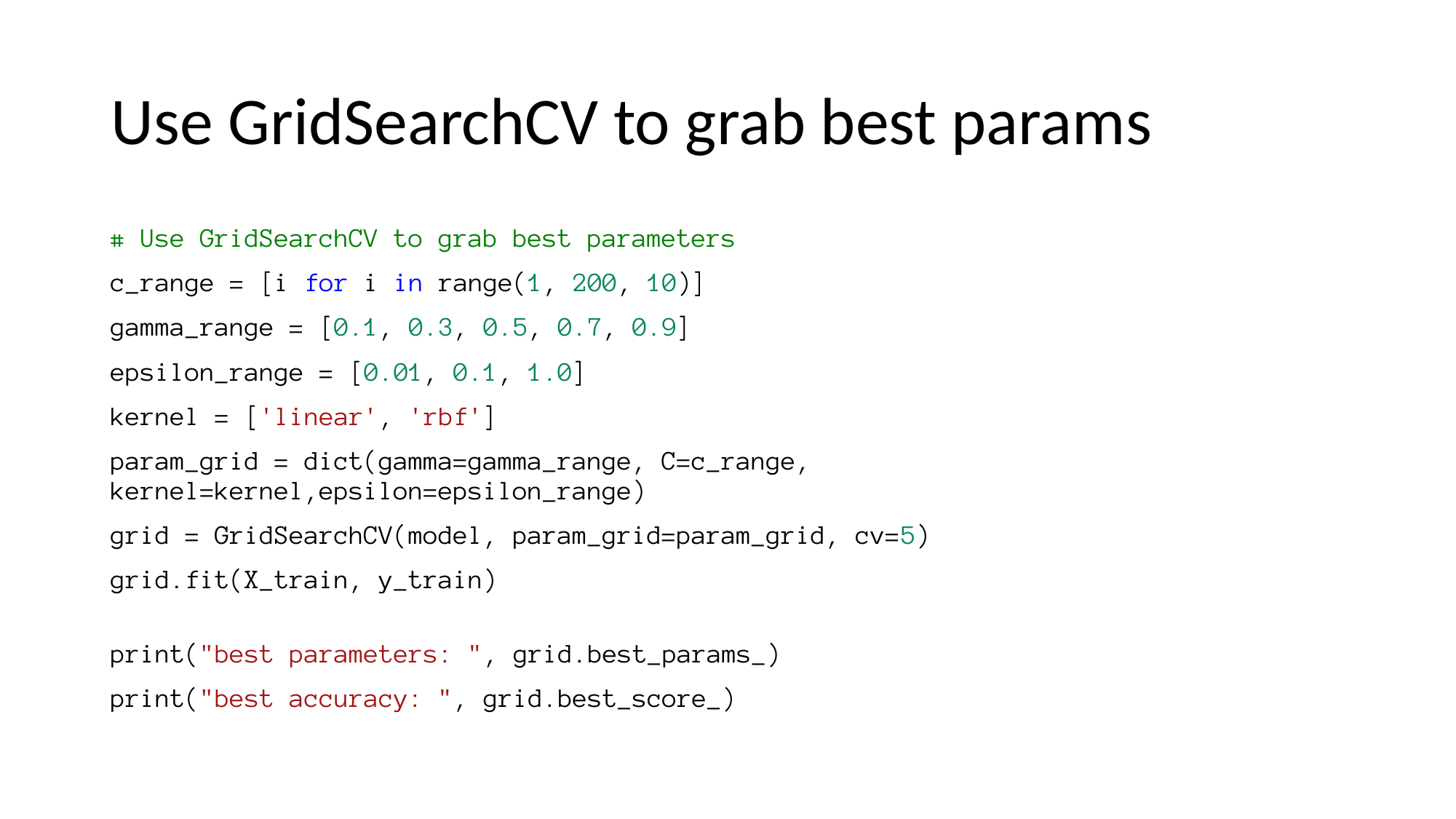

# Use GridSearchCV to grab best params
# Use GridSearchCV to grab best parameters
c_range = [i for i in range(1, 200, 10)]
gamma_range = [0.1, 0.3, 0.5, 0.7, 0.9]
epsilon_range = [0.01, 0.1, 1.0]
kernel = ['linear', 'rbf']
param_grid = dict(gamma=gamma_range, C=c_range, kernel=kernel,epsilon=epsilon_range)
grid = GridSearchCV(model, param_grid=param_grid, cv=5)
grid.fit(X_train, y_train)
print("best parameters: ", grid.best_params_)
print("best accuracy: ", grid.best_score_)